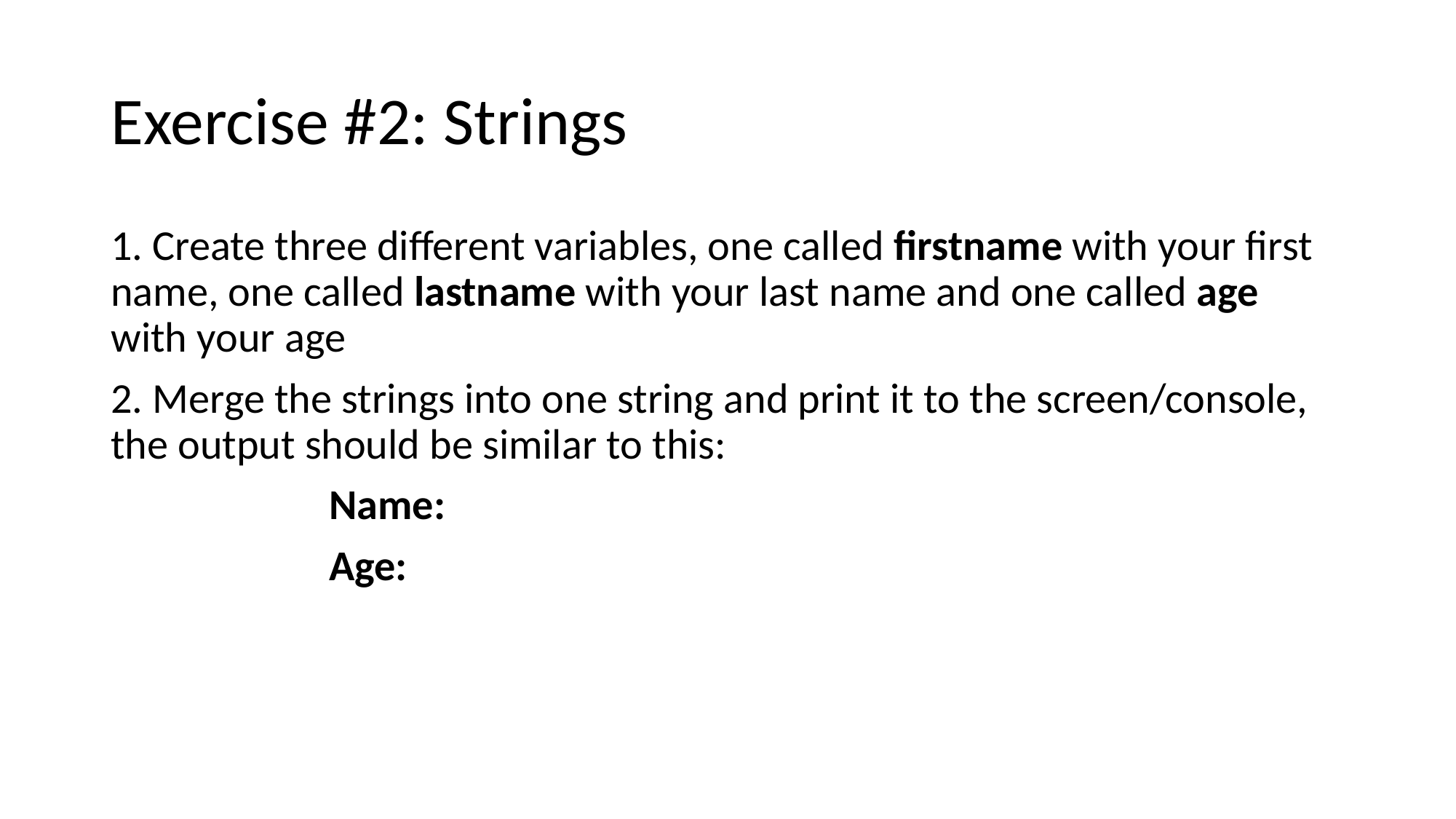

# Exercise #2: Strings
1. Create three different variables, one called firstname with your first name, one called lastname with your last name and one called age with your age
2. Merge the strings into one string and print it to the screen/console, the output should be similar to this:
		Name:
		Age: